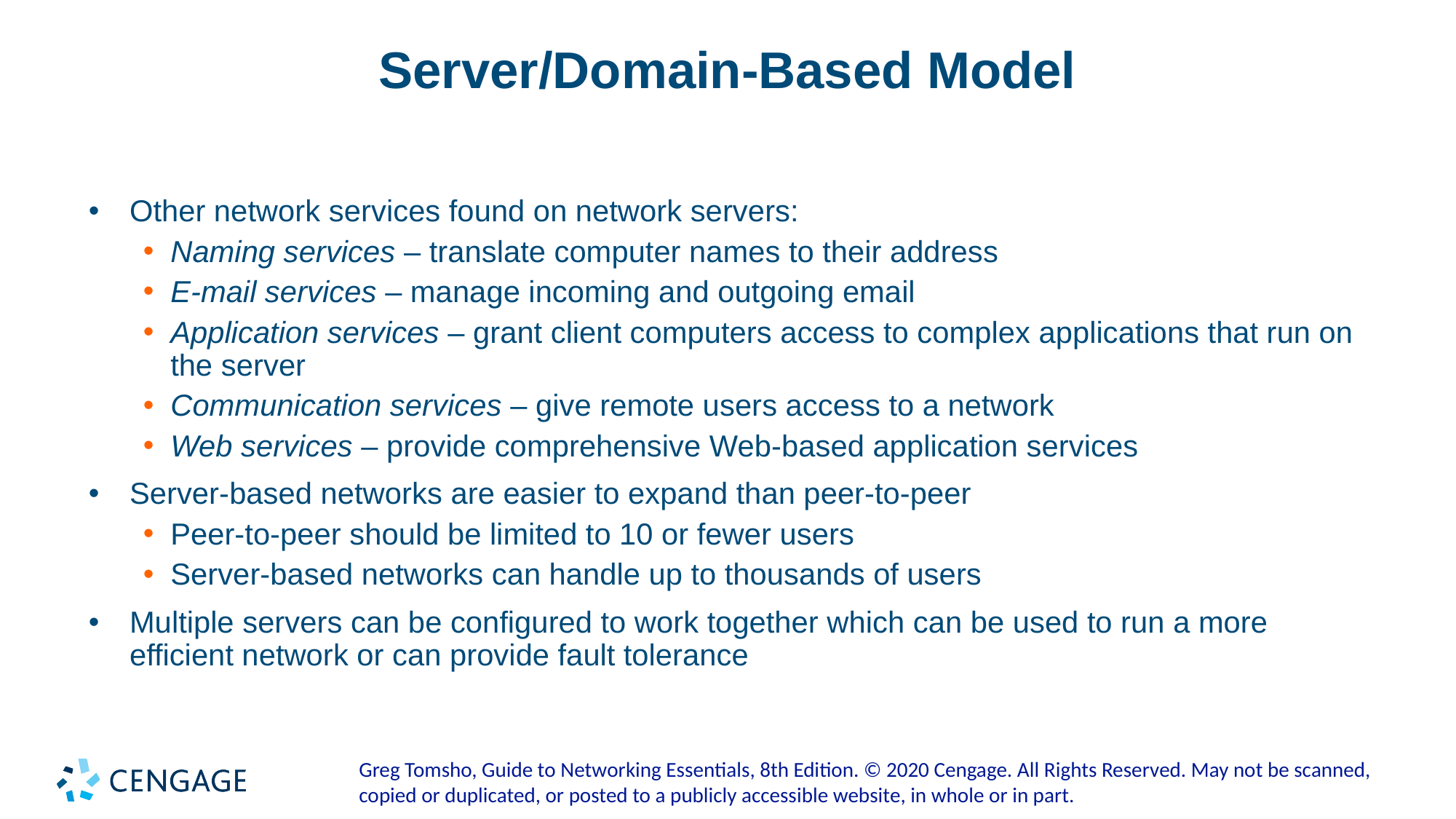

# Server/Domain-Based Model
Other network services found on network servers:
Naming services – translate computer names to their address
E-mail services – manage incoming and outgoing email
Application services – grant client computers access to complex applications that run on the server
Communication services – give remote users access to a network
Web services – provide comprehensive Web-based application services
Server-based networks are easier to expand than peer-to-peer
Peer-to-peer should be limited to 10 or fewer users
Server-based networks can handle up to thousands of users
Multiple servers can be configured to work together which can be used to run a more efficient network or can provide fault tolerance